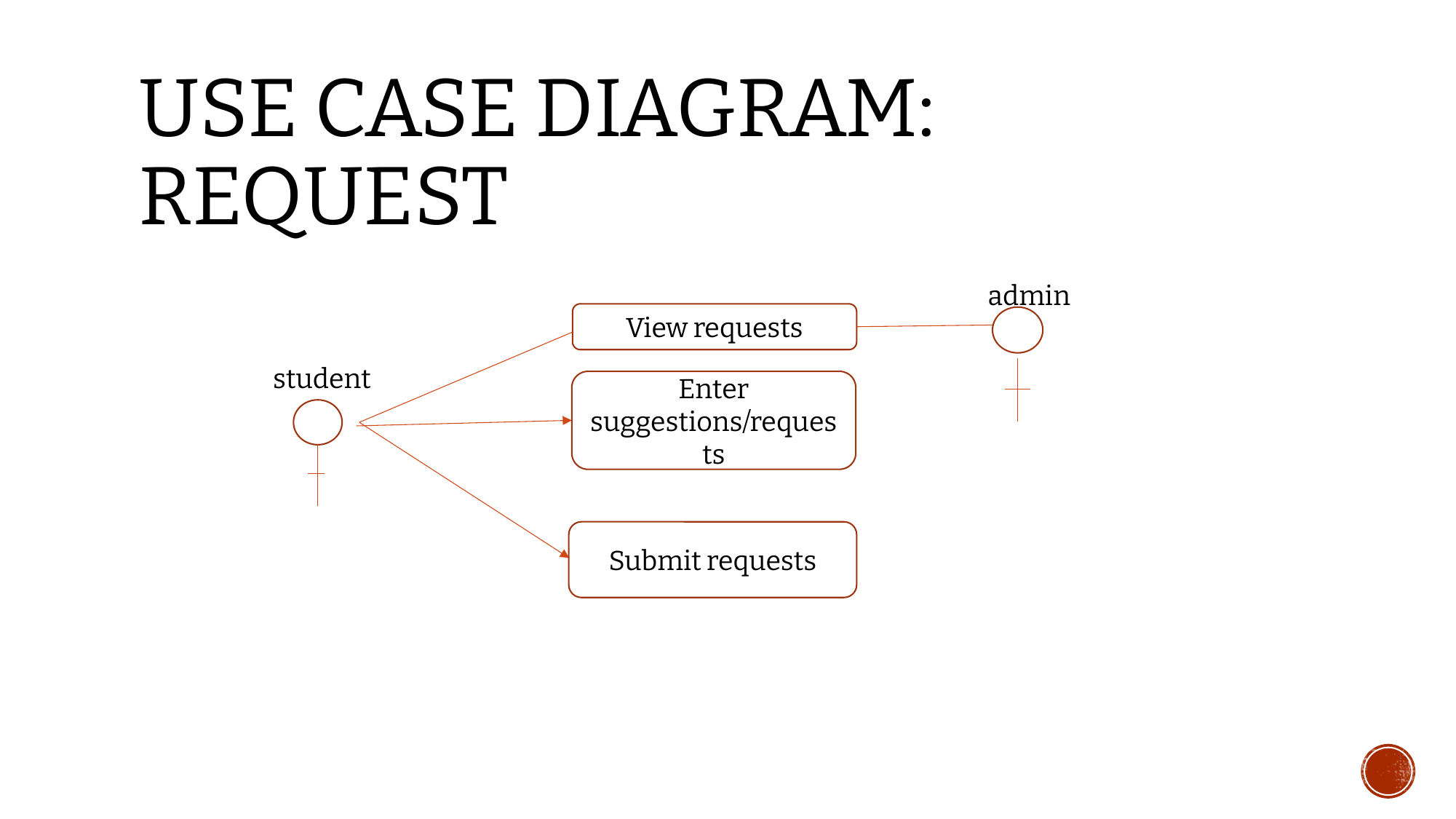

# Use case diagram: Request
admin
View requests

student
Enter suggestions/requests

Submit requests